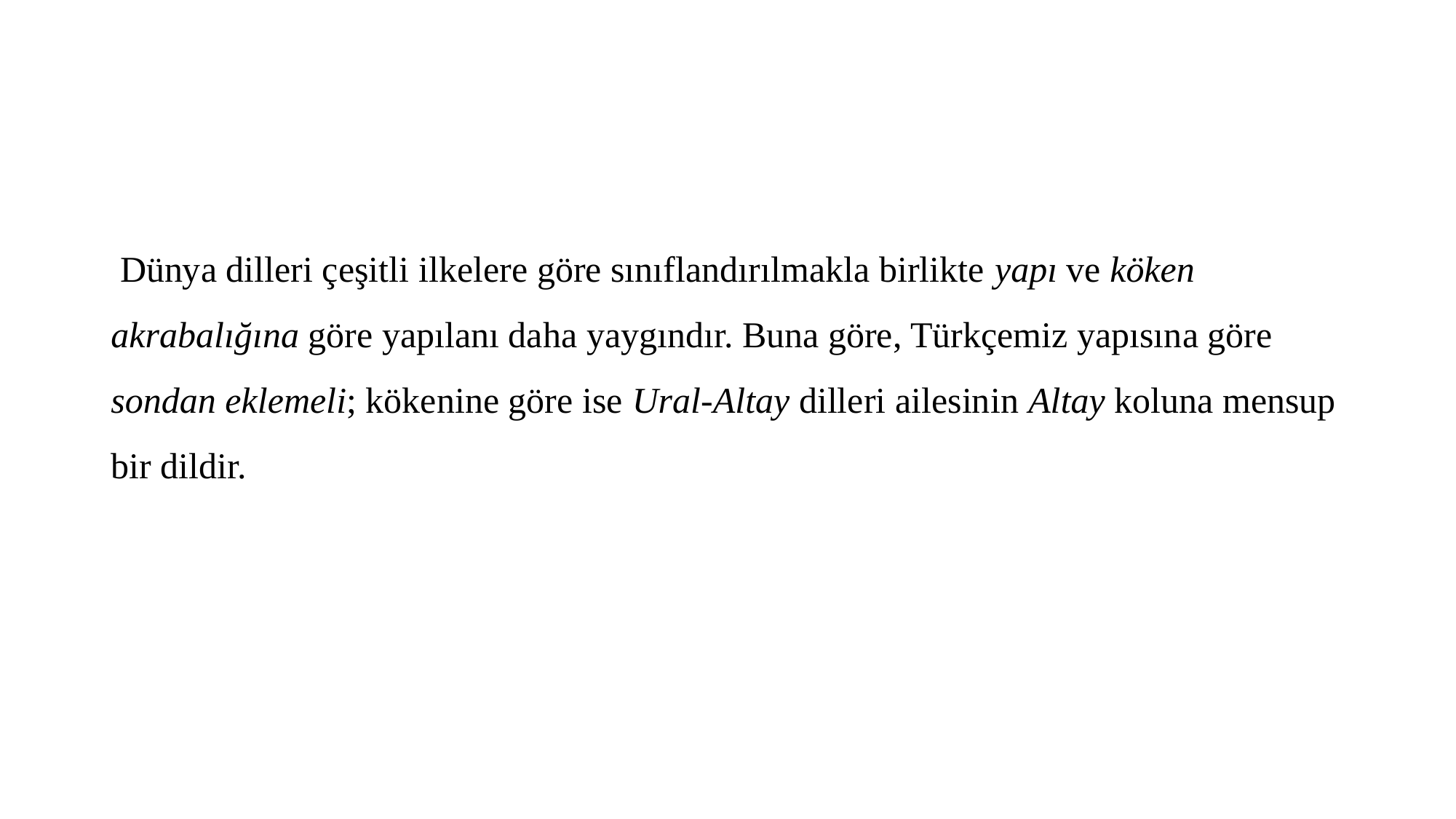

Dünya dilleri çeşitli ilkelere göre sınıflandırılmakla birlikte yapı ve köken akrabalığına göre yapılanı daha yaygındır. Buna göre, Türkçemiz yapısına göre sondan eklemeli; kökenine göre ise Ural-Altay dilleri ailesinin Altay koluna mensup bir dildir.